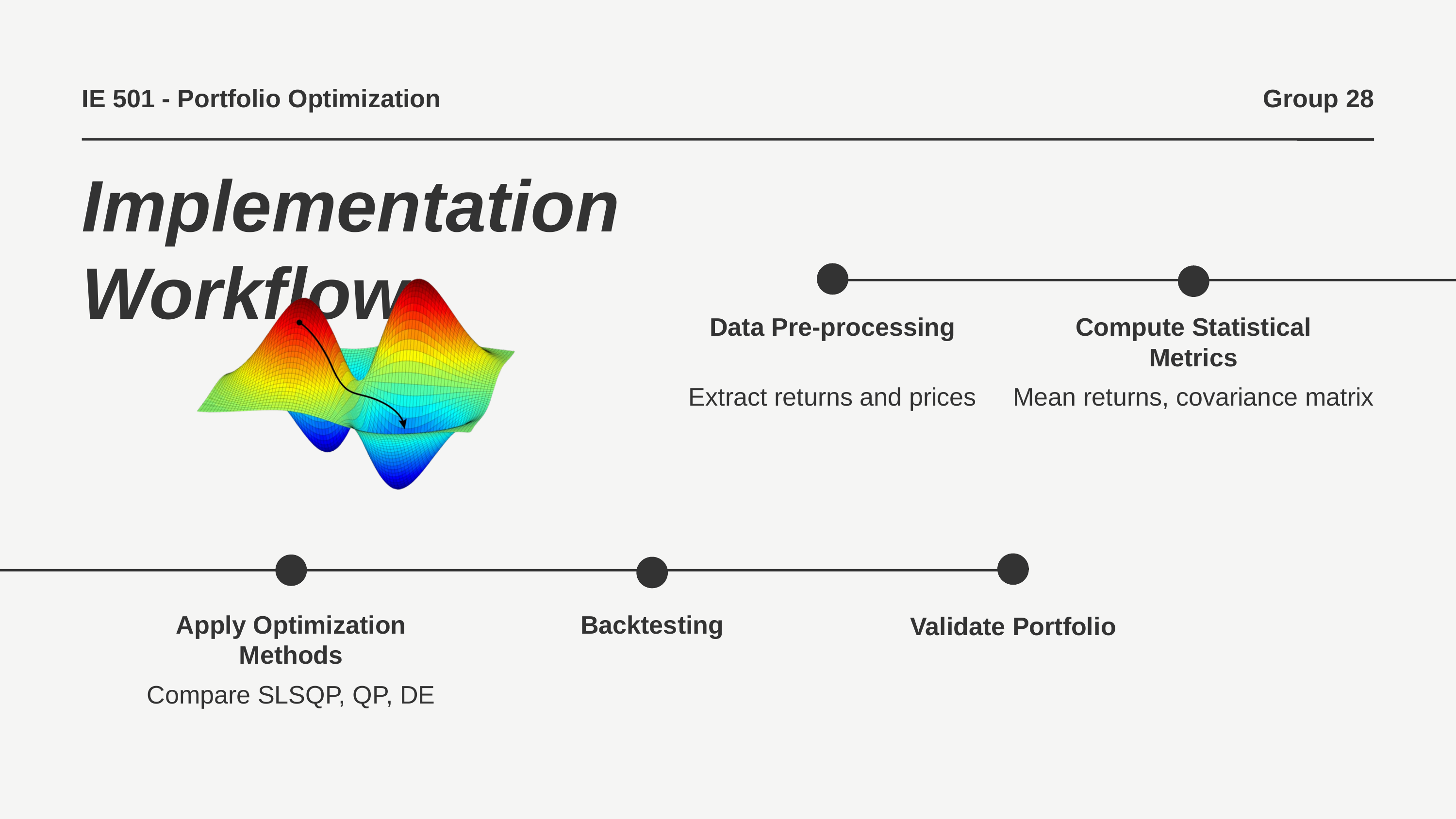

IE 501 - Portfolio Optimization
Group 28

Implementation Workflow

Data Pre-processing
Compute Statistical Metrics
Extract returns and prices
Mean returns, covariance matrix

Apply Optimization Methods
Backtesting
Validate Portfolio
Compare SLSQP, QP, DE